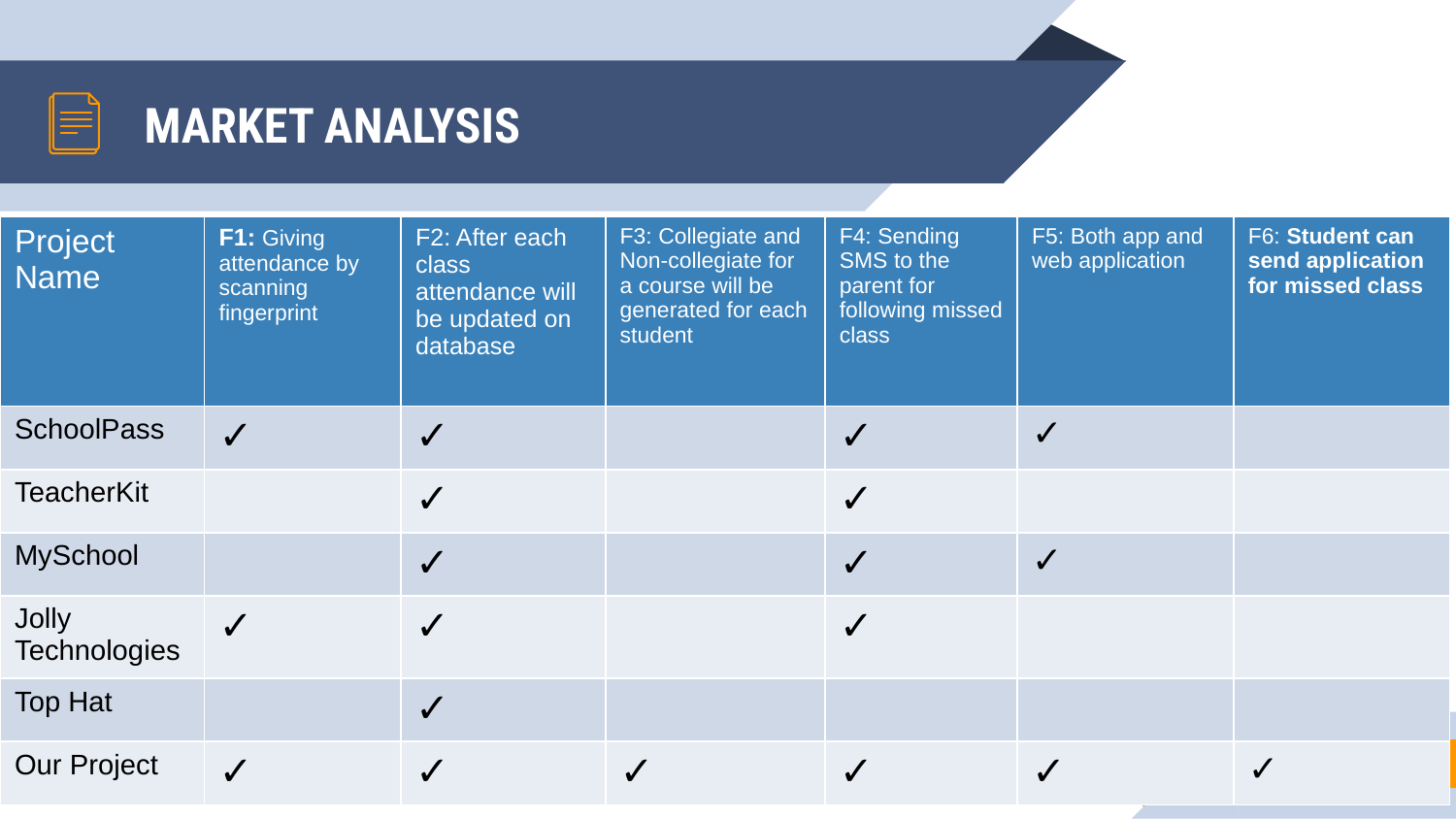

# MARKET ANALYSIS

| Project Name | F1: Giving attendance by scanning fingerprint | F2: After each class attendance will be updated on database | F3: Collegiate and Non-collegiate for a course will be generated for each student | F4: Sending SMS to the parent for following missed class | F5: Both app and web application | F6: Student can send application for missed class |
| --- | --- | --- | --- | --- | --- | --- |
| SchoolPass | ✓ | ✓ |  | ✓ | ✓ |  |
| TeacherKit |  | ✓ |  | ✓ |  |  |
| MySchool |  | ✓ |  | ✓ | ✓ |  |
| Jolly Technologies | ✓ | ✓ |  | ✓ |  |  |
| Top Hat |  | ✓ |  |  |  |  |
| Our Project | ✓ | ✓ | ✓ | ✓ | ✓ | ✓ |
7